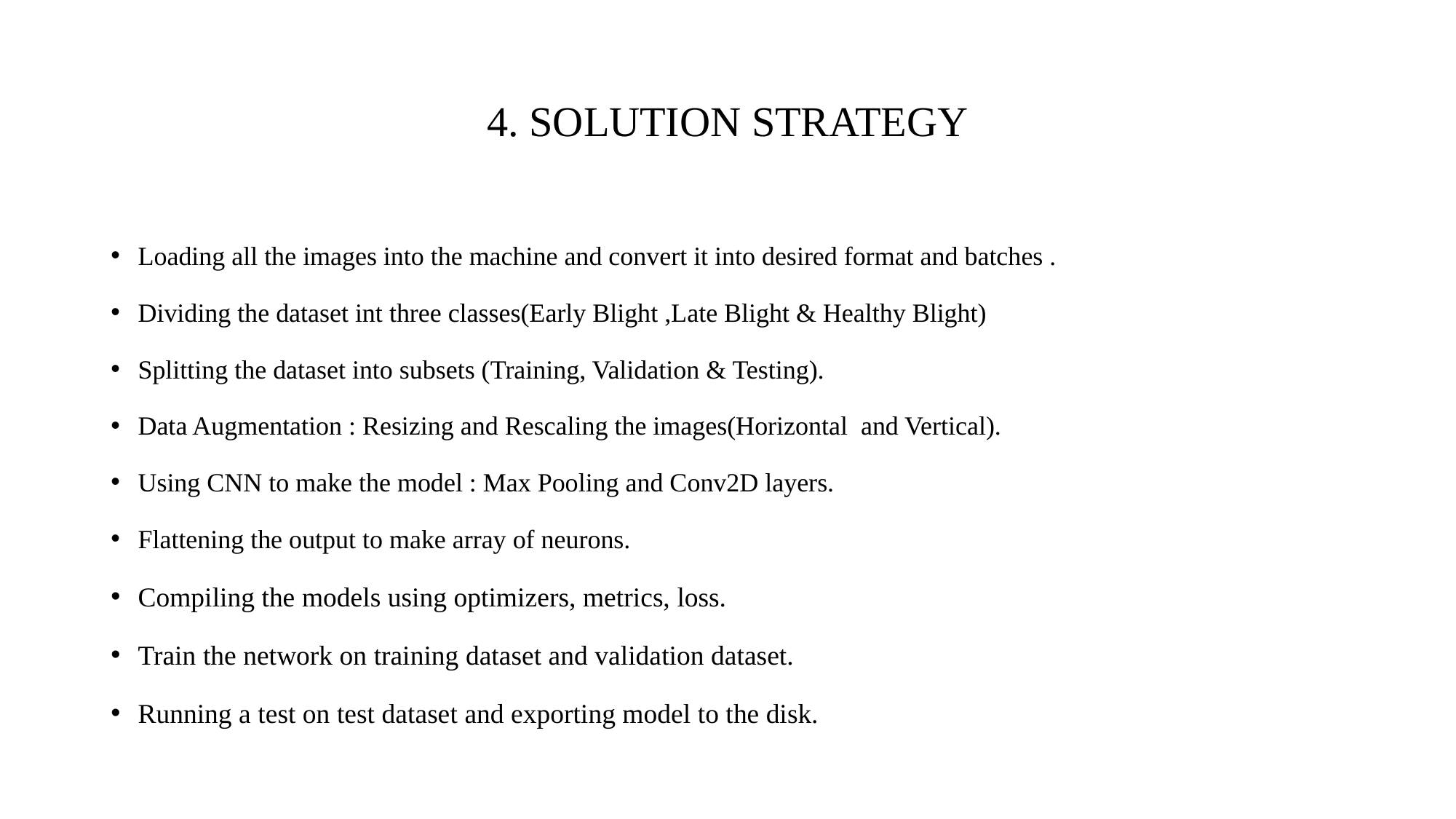

# 4. SOLUTION STRATEGY
Loading all the images into the machine and convert it into desired format and batches .
Dividing the dataset int three classes(Early Blight ,Late Blight & Healthy Blight)
Splitting the dataset into subsets (Training, Validation & Testing).
Data Augmentation : Resizing and Rescaling the images(Horizontal  and Vertical).
Using CNN to make the model : Max Pooling and Conv2D layers.
Flattening the output to make array of neurons.
Compiling the models using optimizers, metrics, loss.
Train the network on training dataset and validation dataset.
Running a test on test dataset and exporting model to the disk.